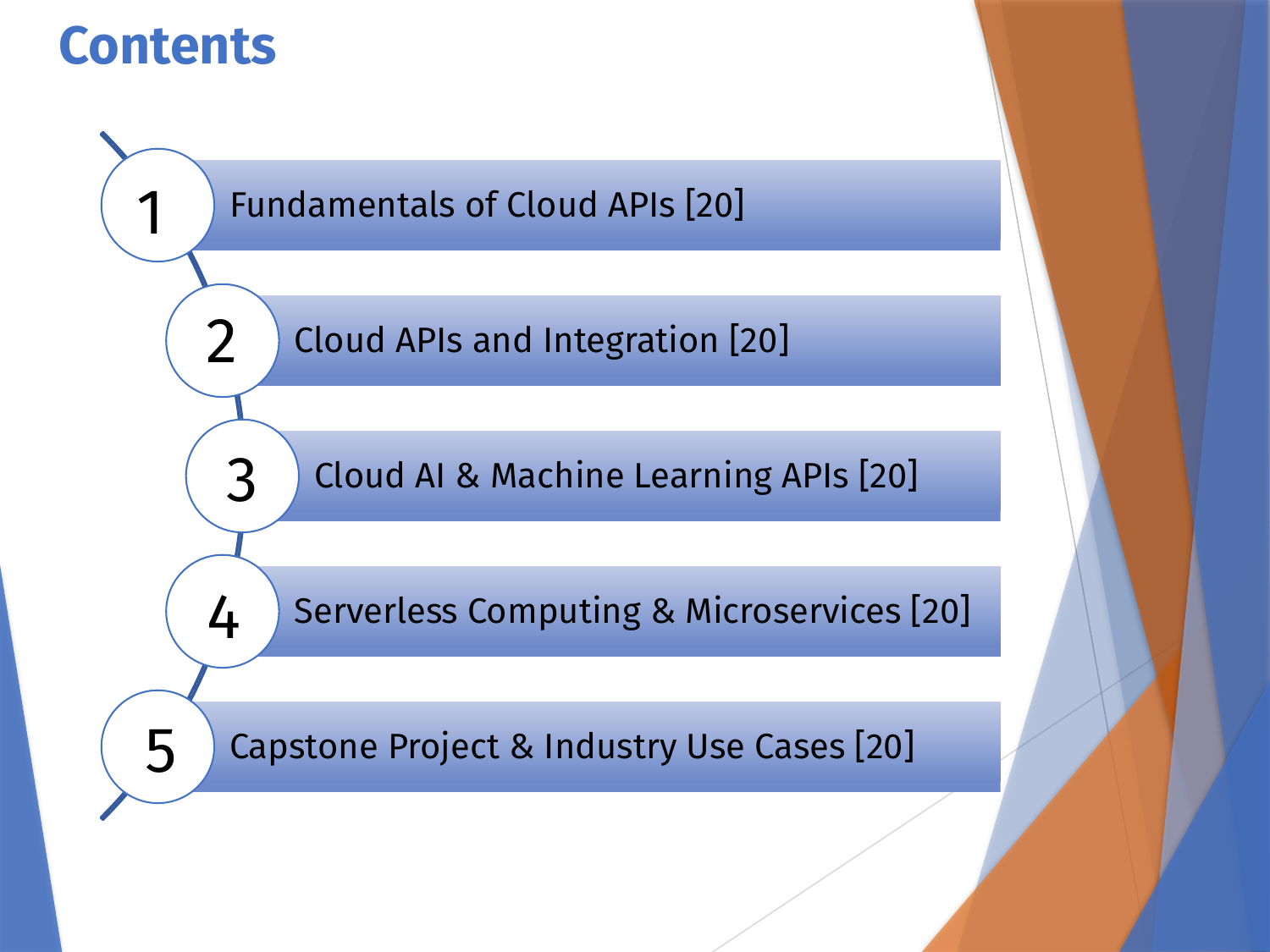

# Contents
Fundamentals of Cloud APIs [20]
Cloud APIs and Integration [20]
Cloud AI & Machine Learning APIs [20]
Serverless Computing & Microservices [20]
Capstone Project & Industry Use Cases [20]
1
2
3
4
5